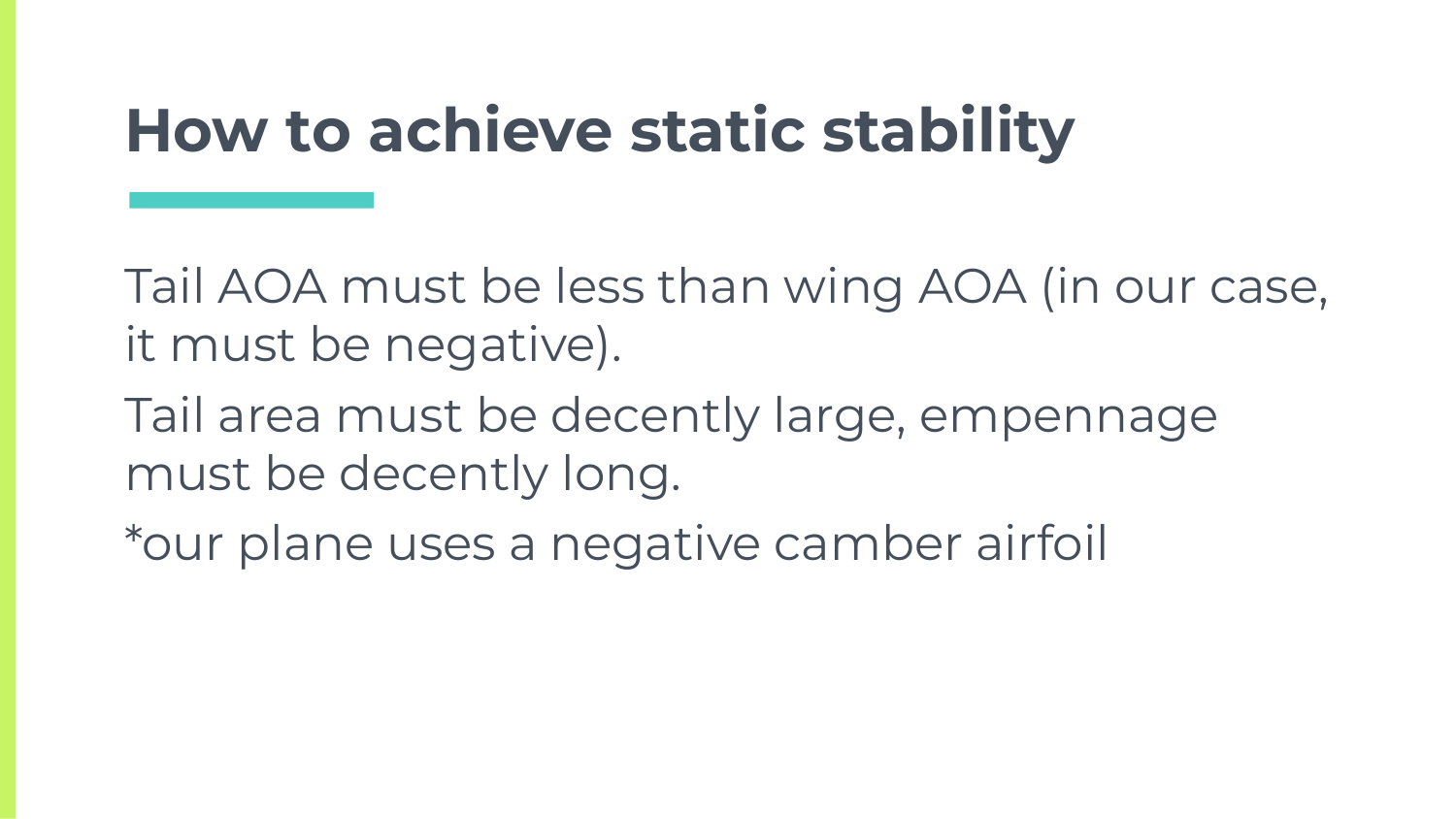

# How to achieve static stability
Tail AOA must be less than wing AOA (in our case, it must be negative).
Tail area must be decently large, empennage must be decently long.
*our plane uses a negative camber airfoil